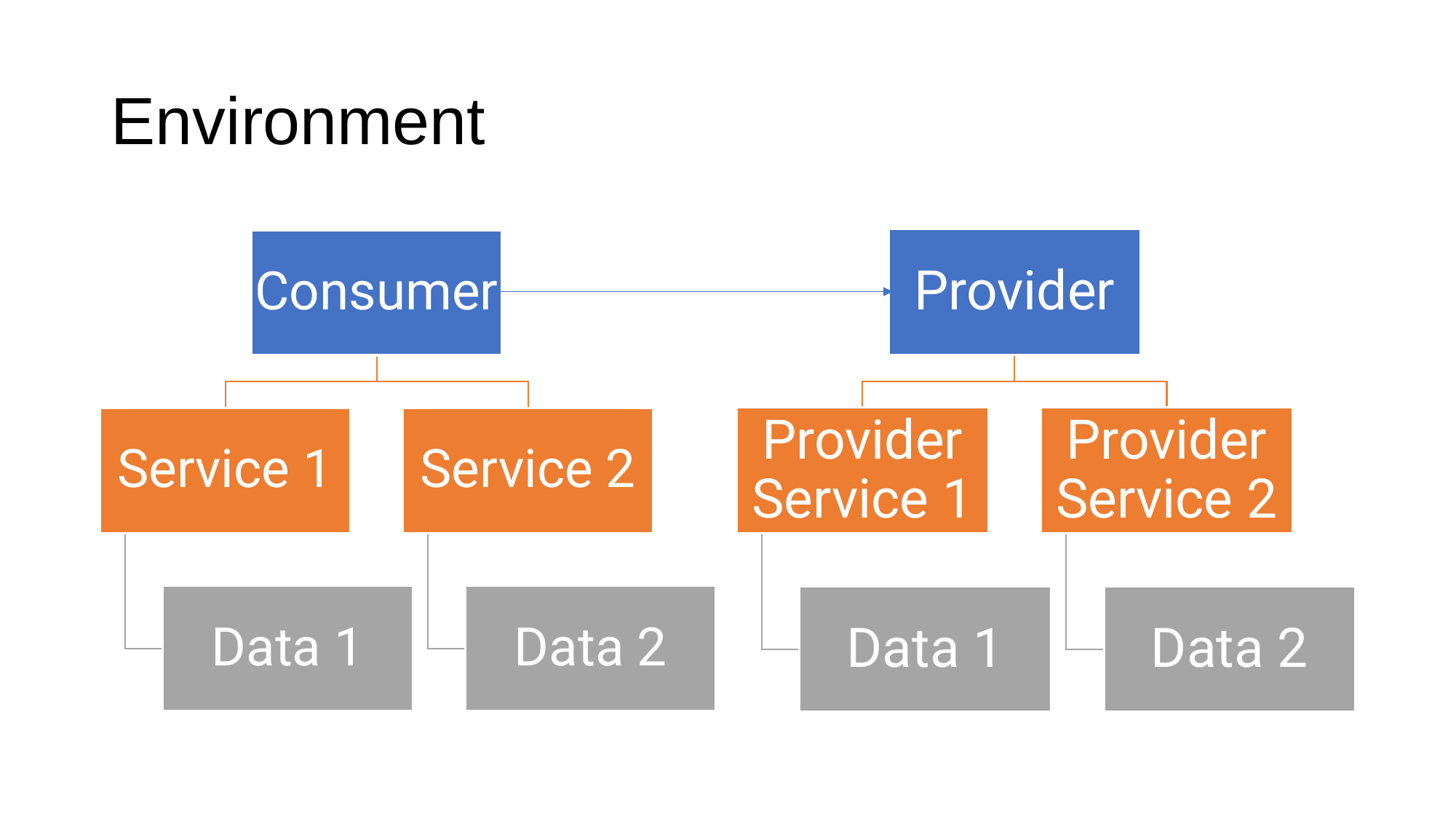

# Environment
Consumer
Service 1
Data 1
Service 2
Data 2
Provider
Provider Service 1
Data 1
Provider Service 2
Data 2